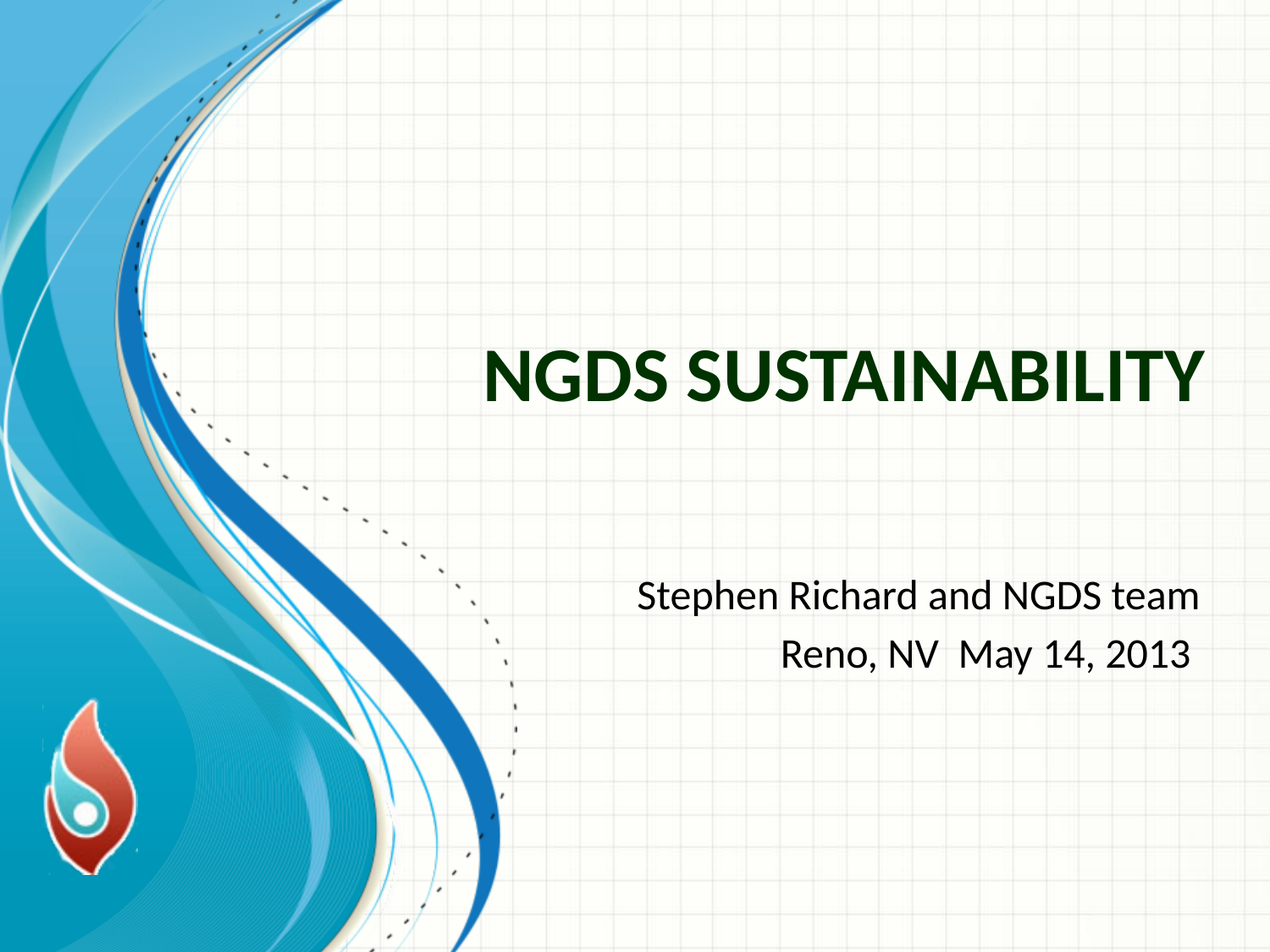

# NGDS Sustainability
Stephen Richard and NGDS team
Reno, NV  May 14, 2013